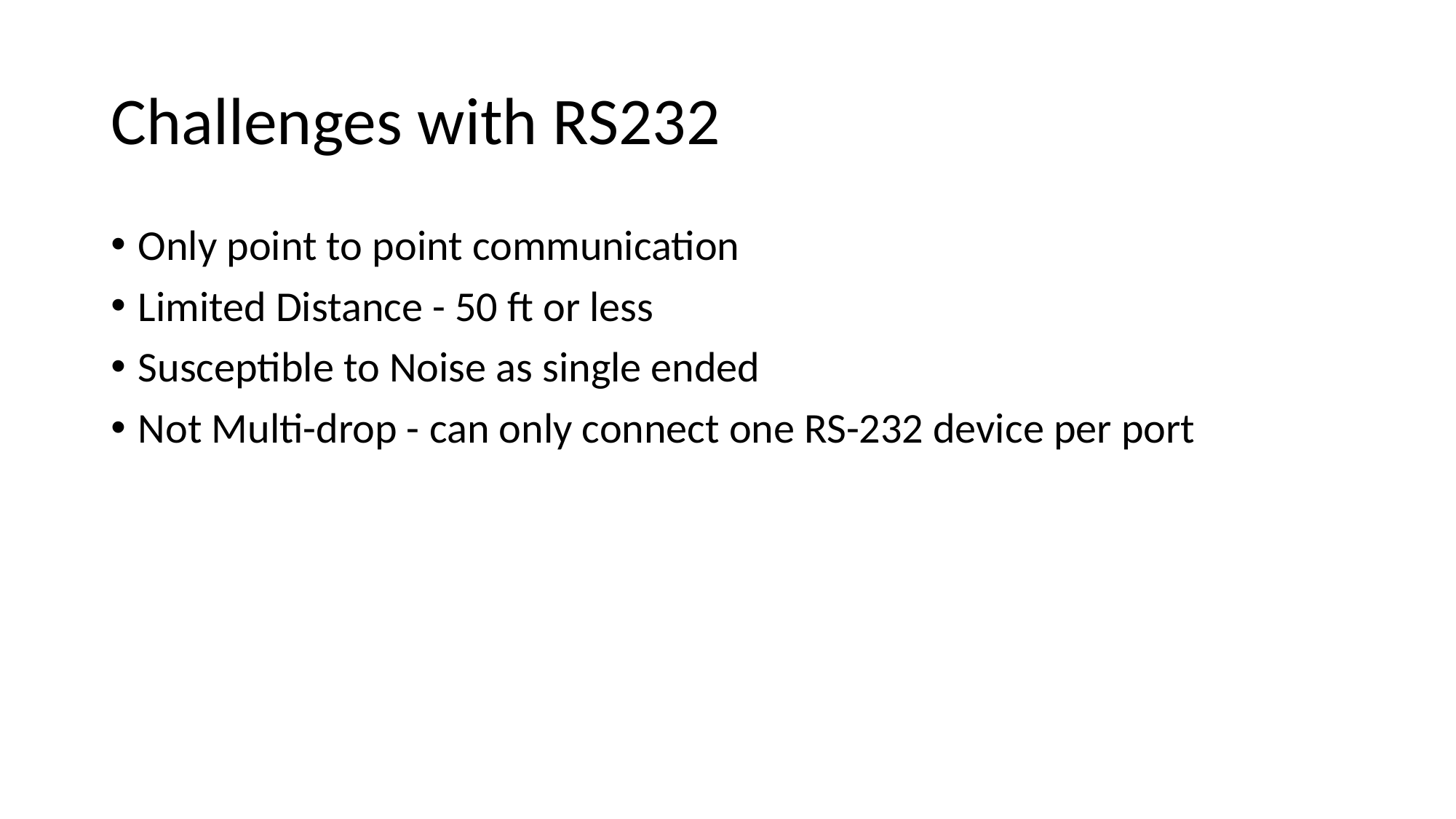

# Challenges with RS232
Only point to point communication
Limited Distance - 50 ft or less
Susceptible to Noise as single ended
Not Multi-drop - can only connect one RS-232 device per port